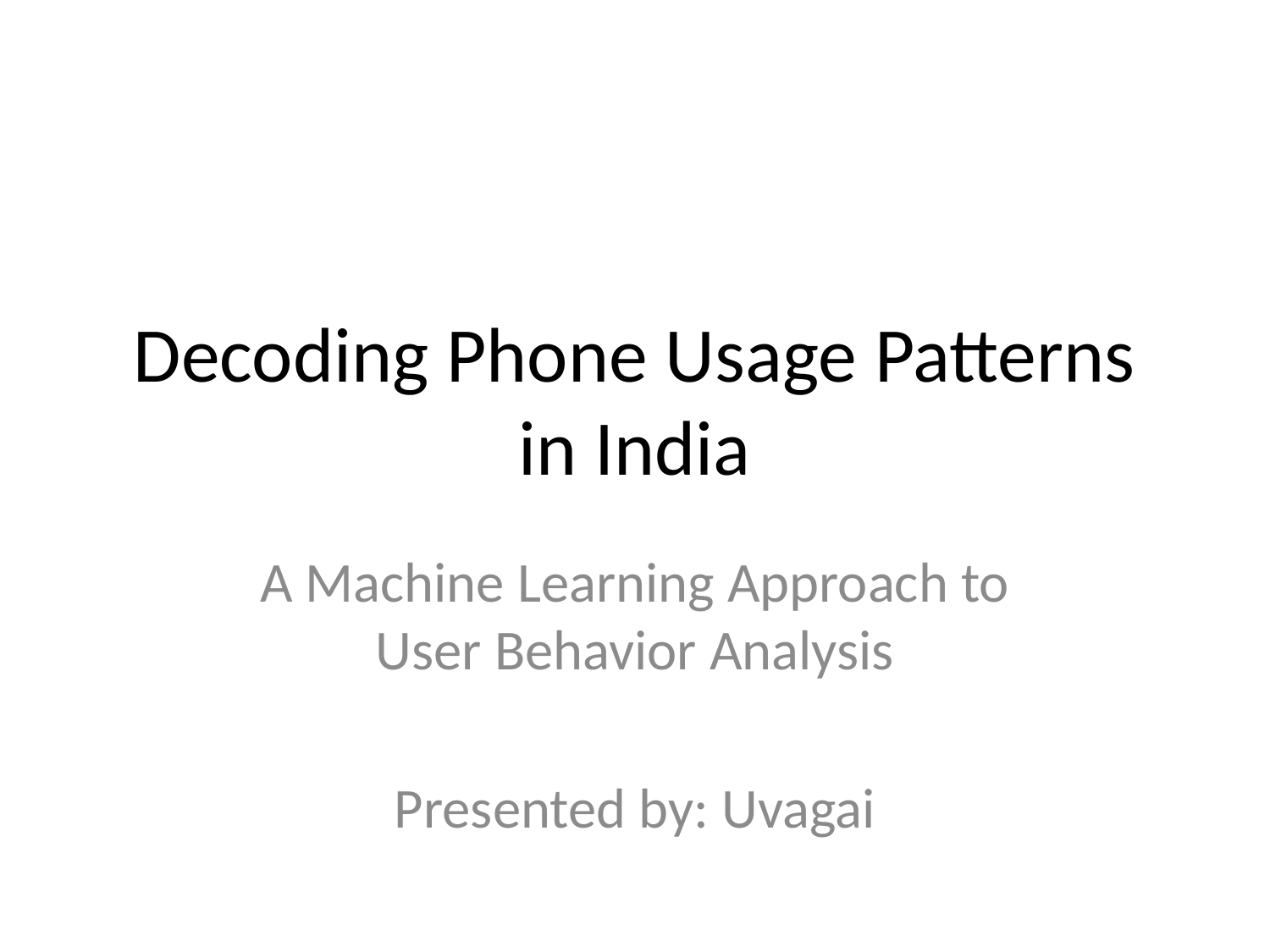

# Decoding Phone Usage Patterns in India
A Machine Learning Approach to User Behavior Analysis

Presented by: Uvagai